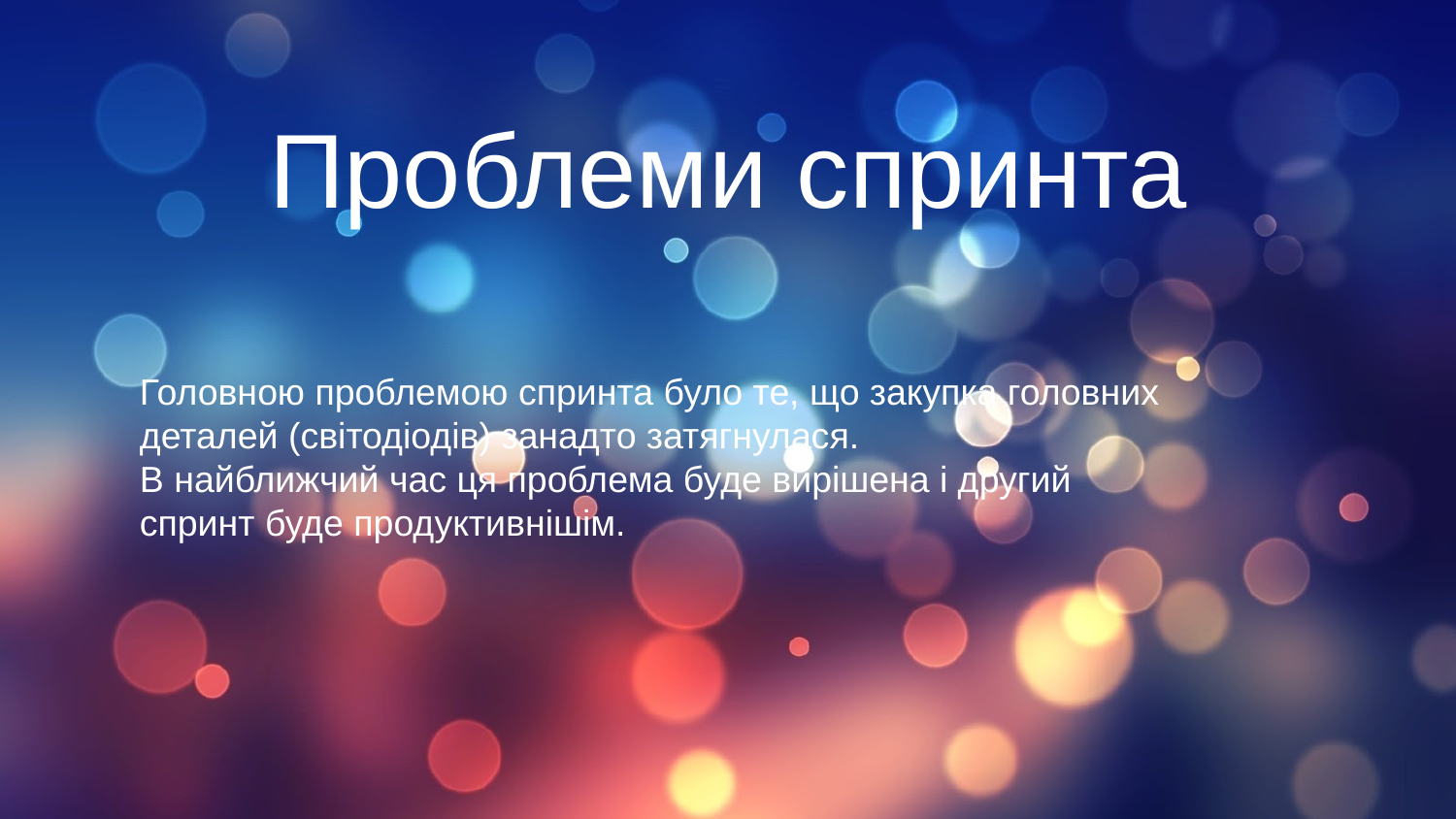

# Проблеми спринта
Головною проблемою спринта було те, що закупка головних деталей (світодіодів) занадто затягнулася.
В найближчий час ця проблема буде вирішена і другий спринт буде продуктивнішім.